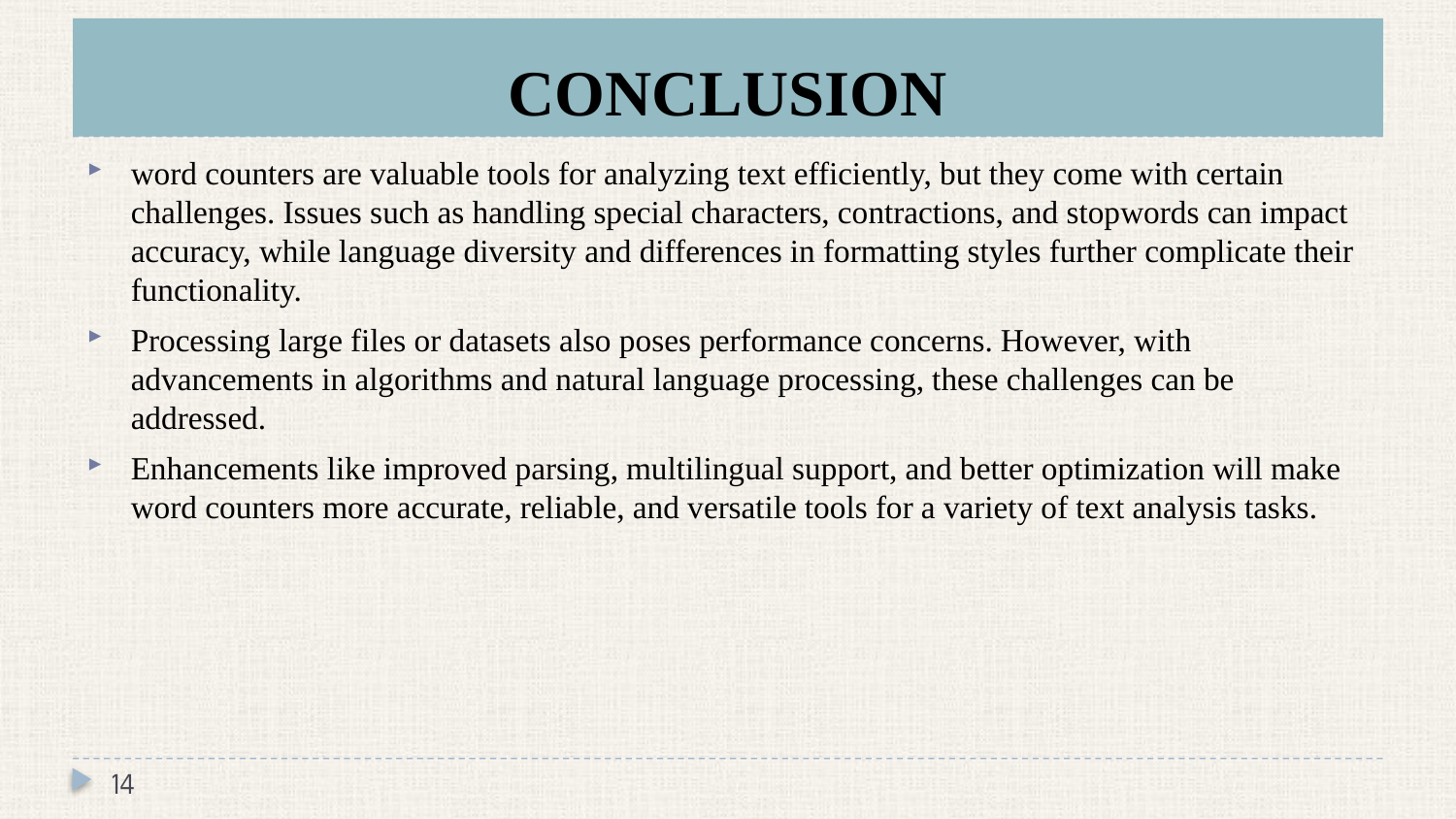

# CONCLUSION
word counters are valuable tools for analyzing text efficiently, but they come with certain challenges. Issues such as handling special characters, contractions, and stopwords can impact accuracy, while language diversity and differences in formatting styles further complicate their functionality.
Processing large files or datasets also poses performance concerns. However, with advancements in algorithms and natural language processing, these challenges can be addressed.
Enhancements like improved parsing, multilingual support, and better optimization will make word counters more accurate, reliable, and versatile tools for a variety of text analysis tasks.
14